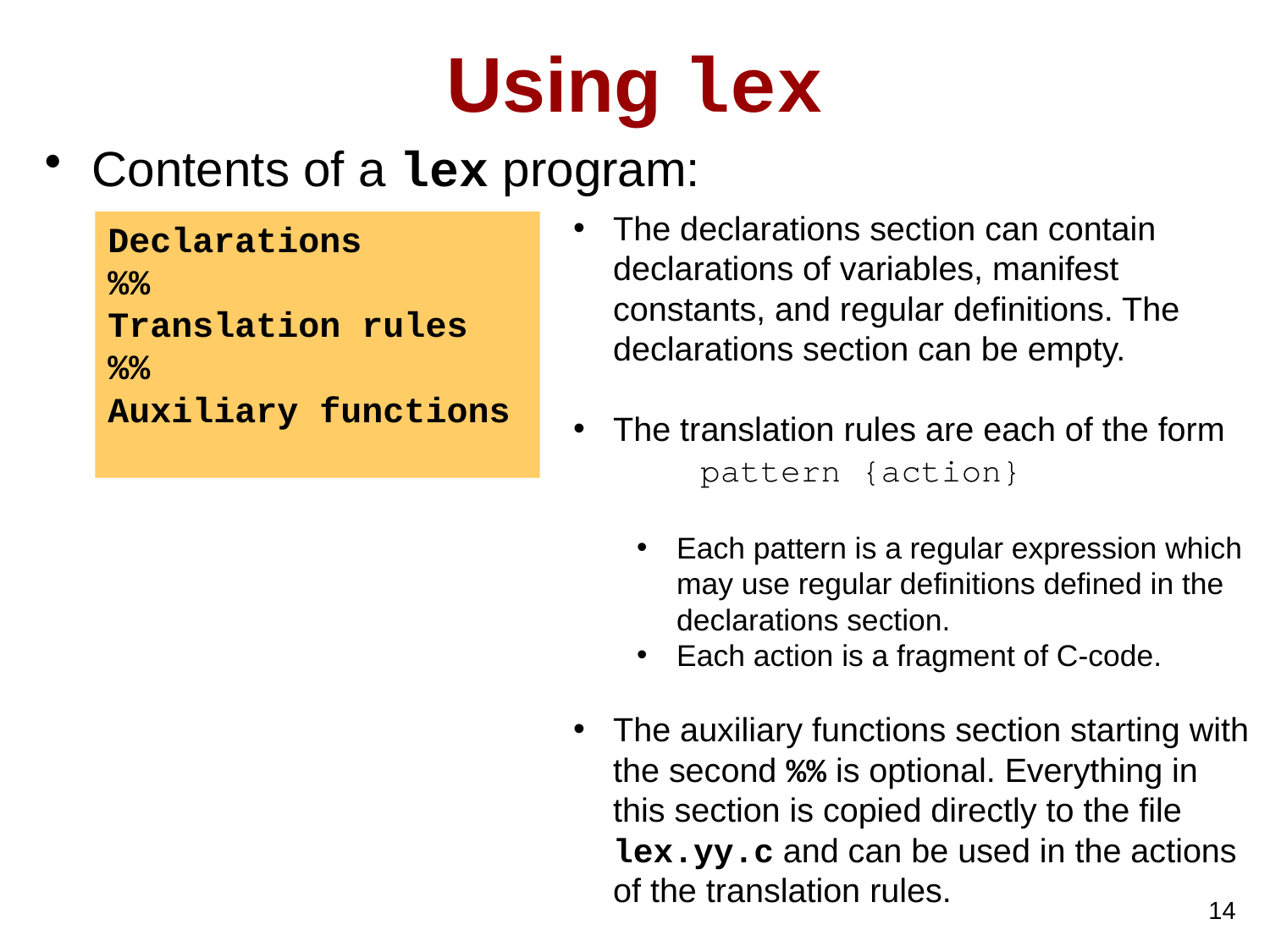

# Using lex
Contents of a lex program:

The declarations section can contain declarations of variables, manifest constants, and regular definitions. The declarations section can be empty.

The translation rules are each of the form
	pattern {action}

Each pattern is a regular expression which may use regular definitions defined in the declarations section.
Each action is a fragment of C-code.

The auxiliary functions section starting with the second %% is optional. Everything in this section is copied directly to the file lex.yy.c and can be used in the actions of the translation rules.
Declarations
%%
Translation rules
%%
Auxiliary functions

14